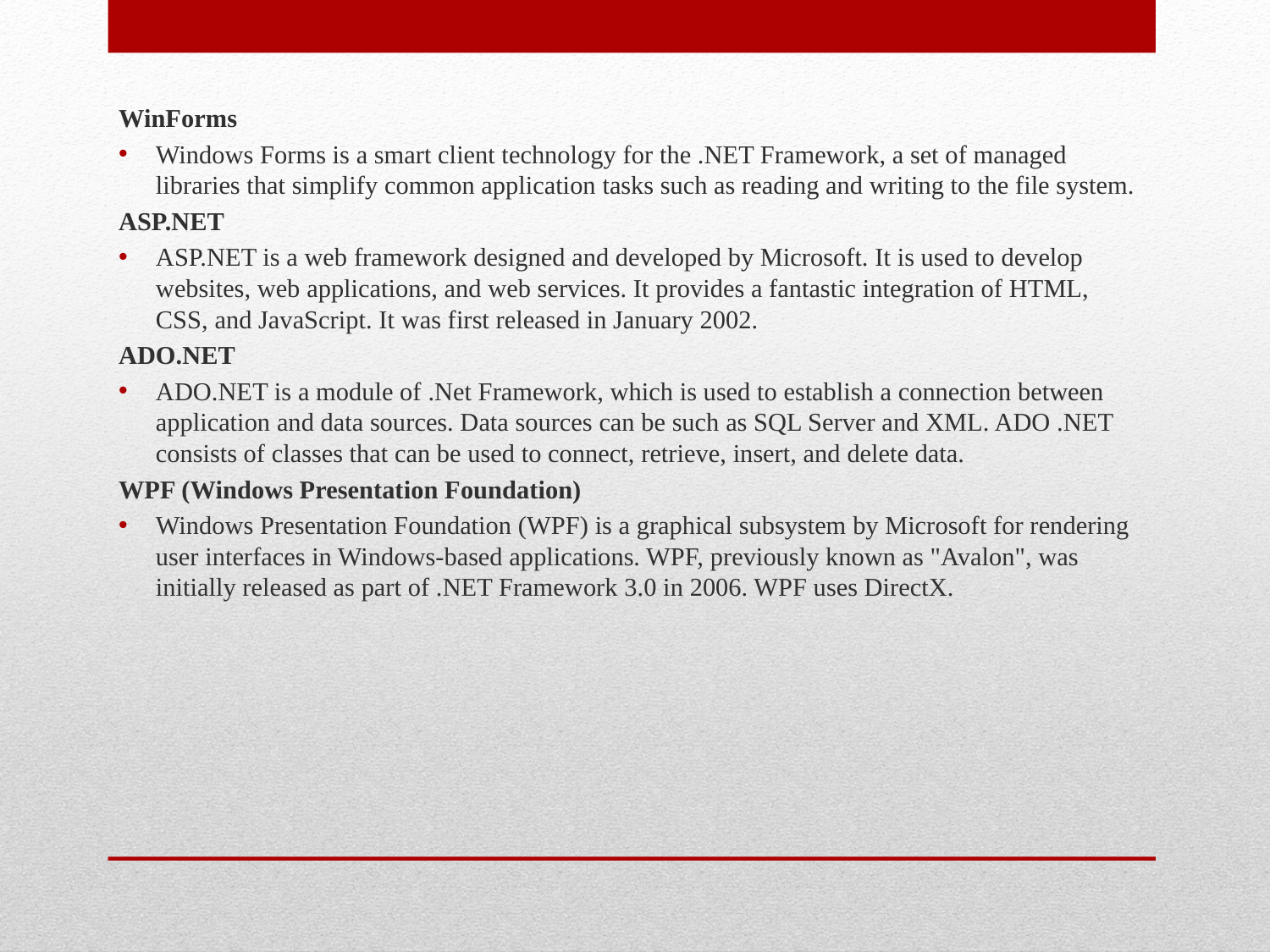

WinForms
Windows Forms is a smart client technology for the .NET Framework, a set of managed libraries that simplify common application tasks such as reading and writing to the file system.
ASP.NET
ASP.NET is a web framework designed and developed by Microsoft. It is used to develop websites, web applications, and web services. It provides a fantastic integration of HTML, CSS, and JavaScript. It was first released in January 2002.
ADO.NET
ADO.NET is a module of .Net Framework, which is used to establish a connection between application and data sources. Data sources can be such as SQL Server and XML. ADO .NET consists of classes that can be used to connect, retrieve, insert, and delete data.
WPF (Windows Presentation Foundation)
Windows Presentation Foundation (WPF) is a graphical subsystem by Microsoft for rendering user interfaces in Windows-based applications. WPF, previously known as "Avalon", was initially released as part of .NET Framework 3.0 in 2006. WPF uses DirectX.

#